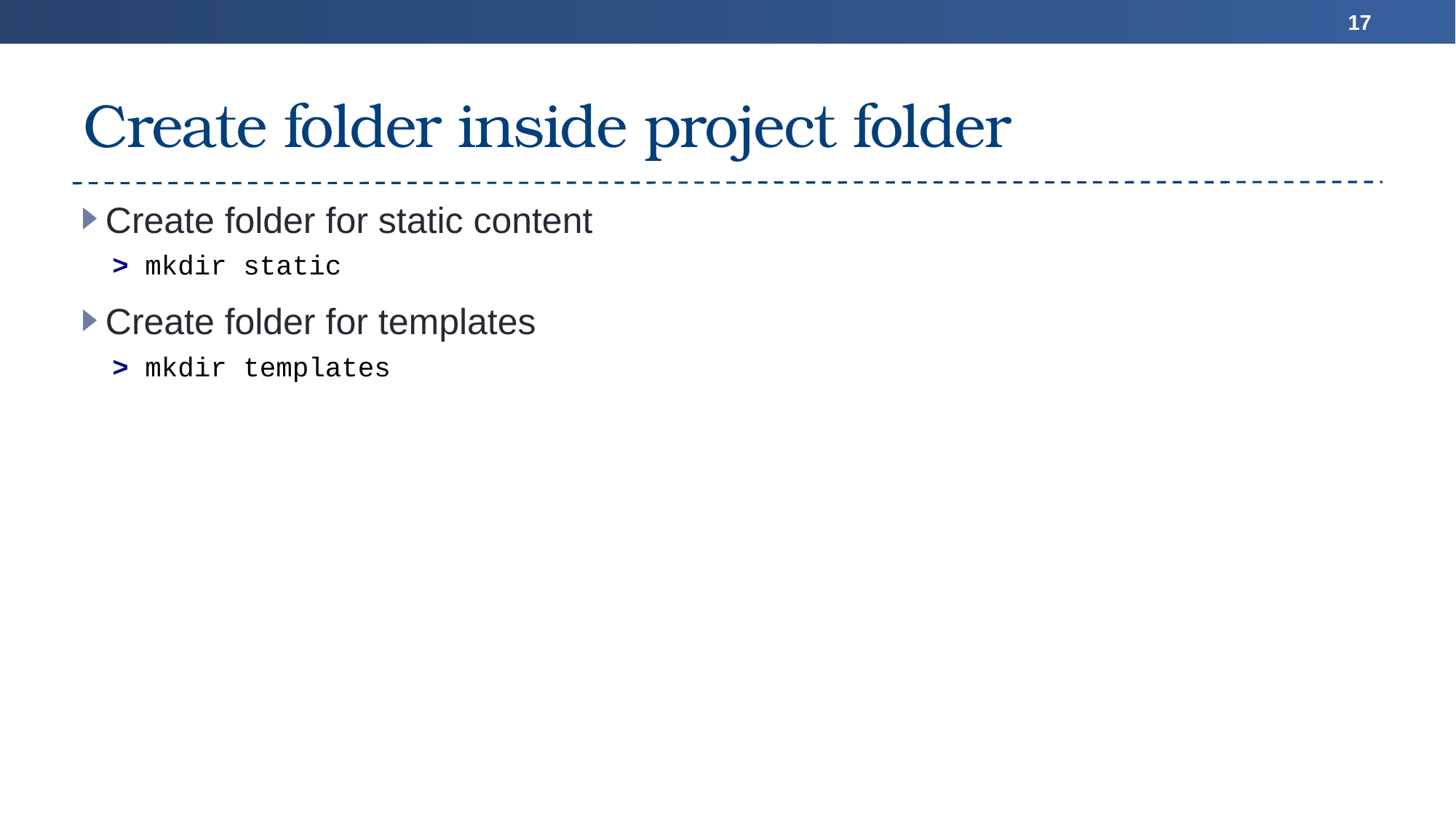

17
# Create folder inside project folder
Create folder for static content

Create folder for templates
> mkdir static
> mkdir templates